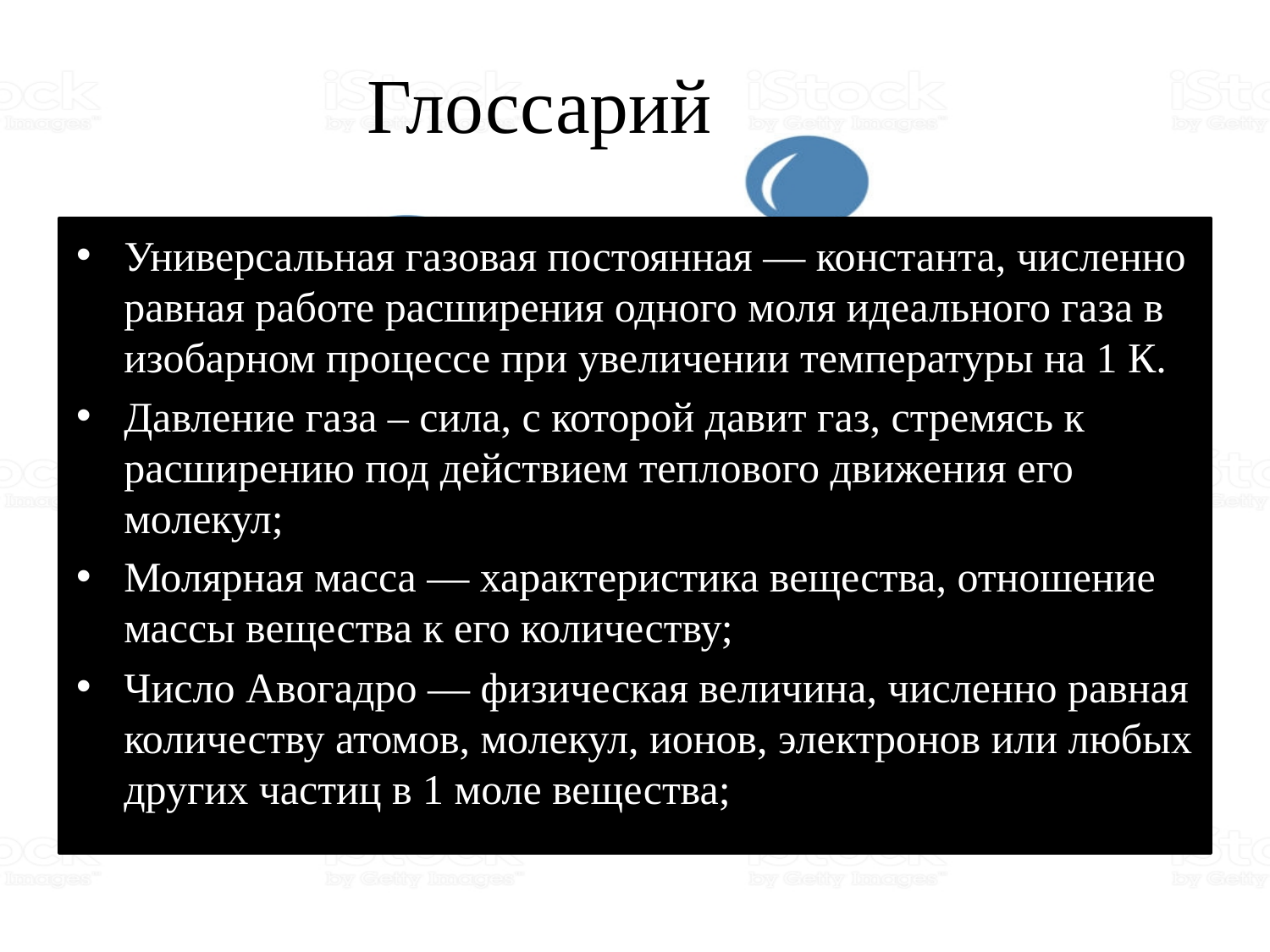

Глоссарий
#

Универсальная газовая постоянная — константа, численно равная работе расширения одного моля идеального газа в изобарном процессе при увеличении температуры на 1 К.
Давление газа – сила, с которой давит газ, стремясь к расширению под действием теплового движения его молекул;
Молярная масса — характеристика вещества, отношение массы вещества к его количеству;
Число Авогадро — физическая величина, численно равная количеству атомов, молекул, ионов, электронов или любых других частиц в 1 моле вещества;